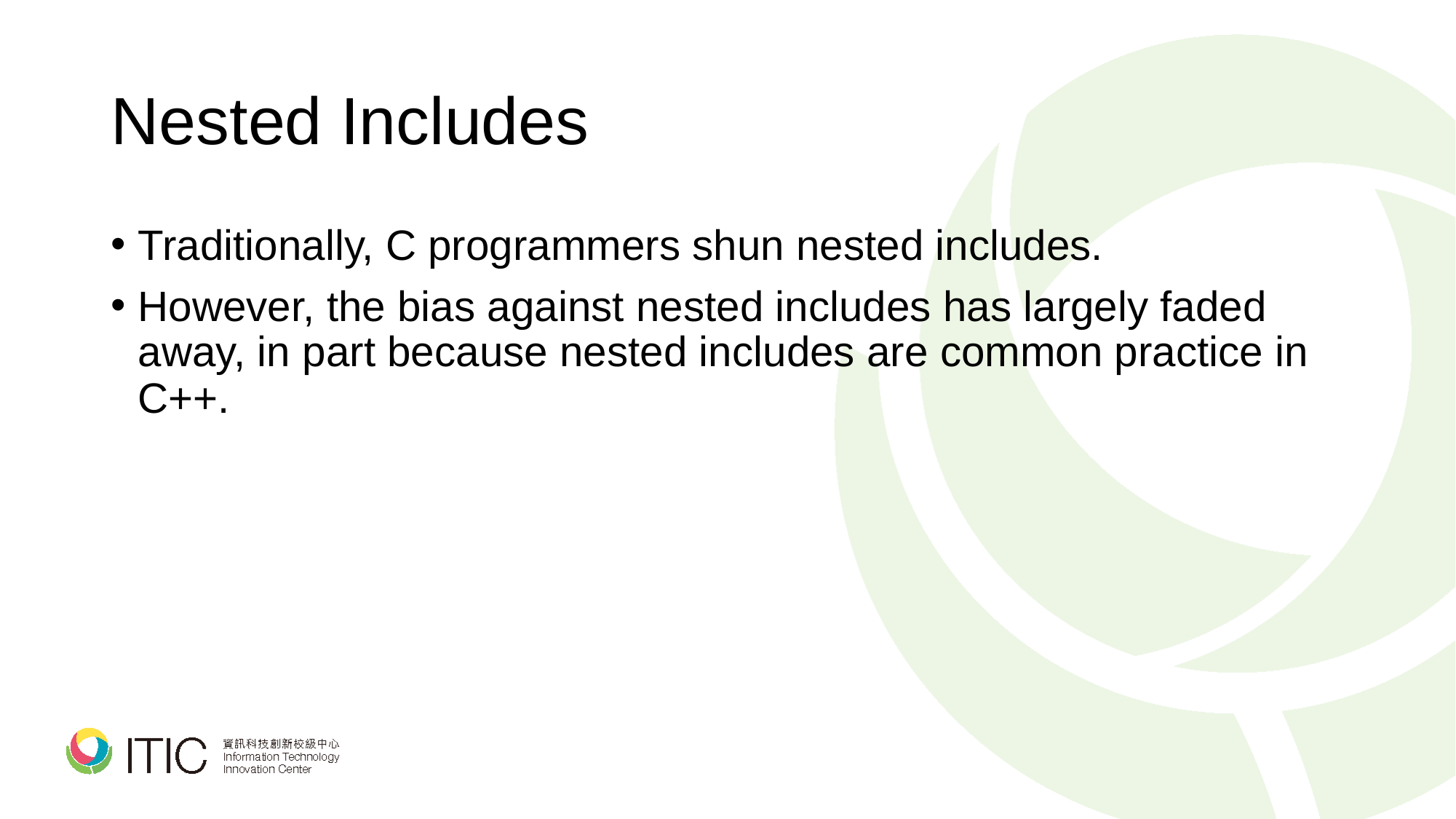

# Nested Includes
Traditionally, C programmers shun nested includes.
However, the bias against nested includes has largely faded away, in part because nested includes are common practice in C++.